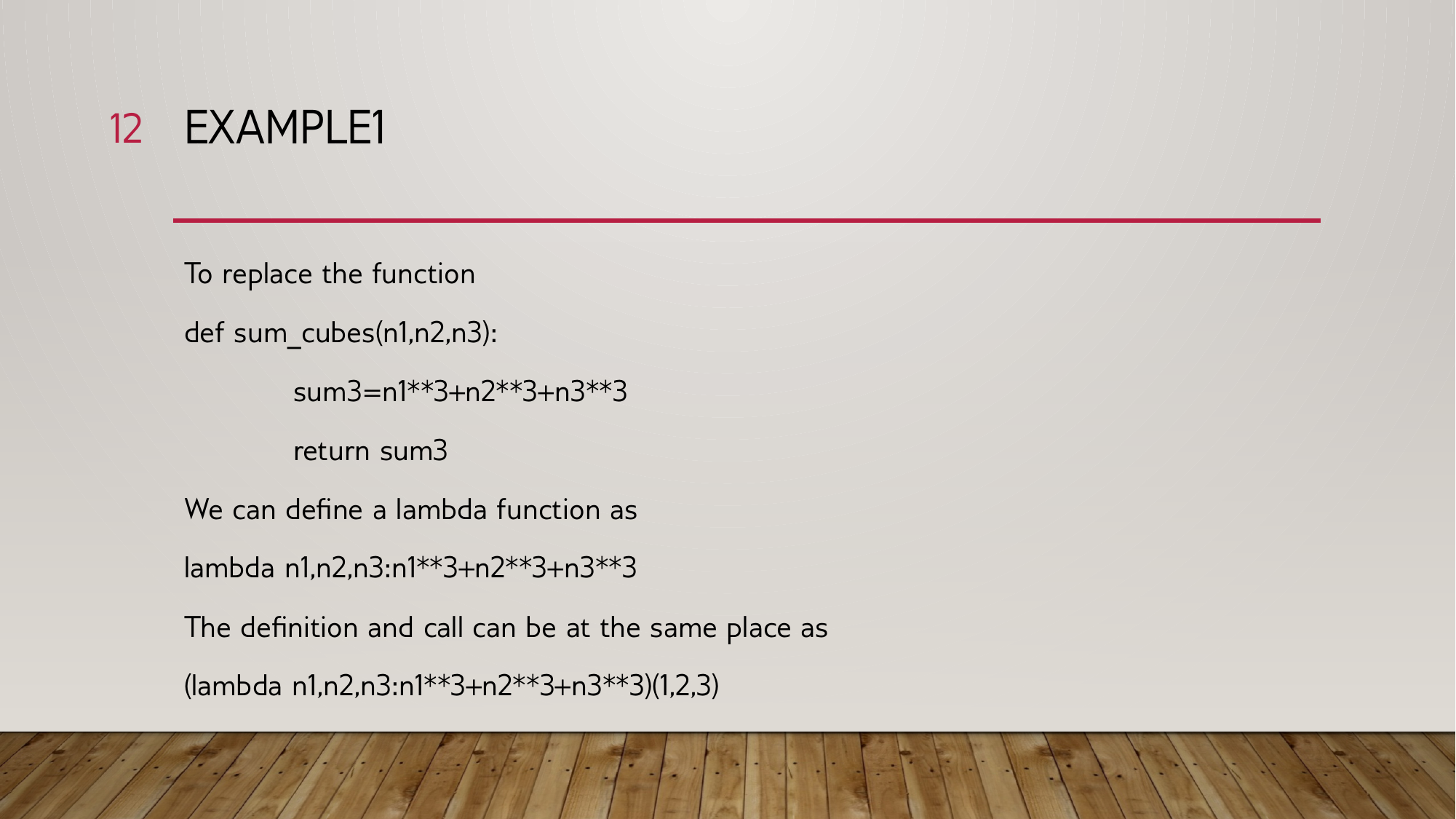

12
# example1
To replace the function
def sum_cubes(n1,n2,n3):
	sum3=n1**3+n2**3+n3**3
	return sum3
We can define a lambda function as
lambda n1,n2,n3:n1**3+n2**3+n3**3
The definition and call can be at the same place as
(lambda n1,n2,n3:n1**3+n2**3+n3**3)(1,2,3)